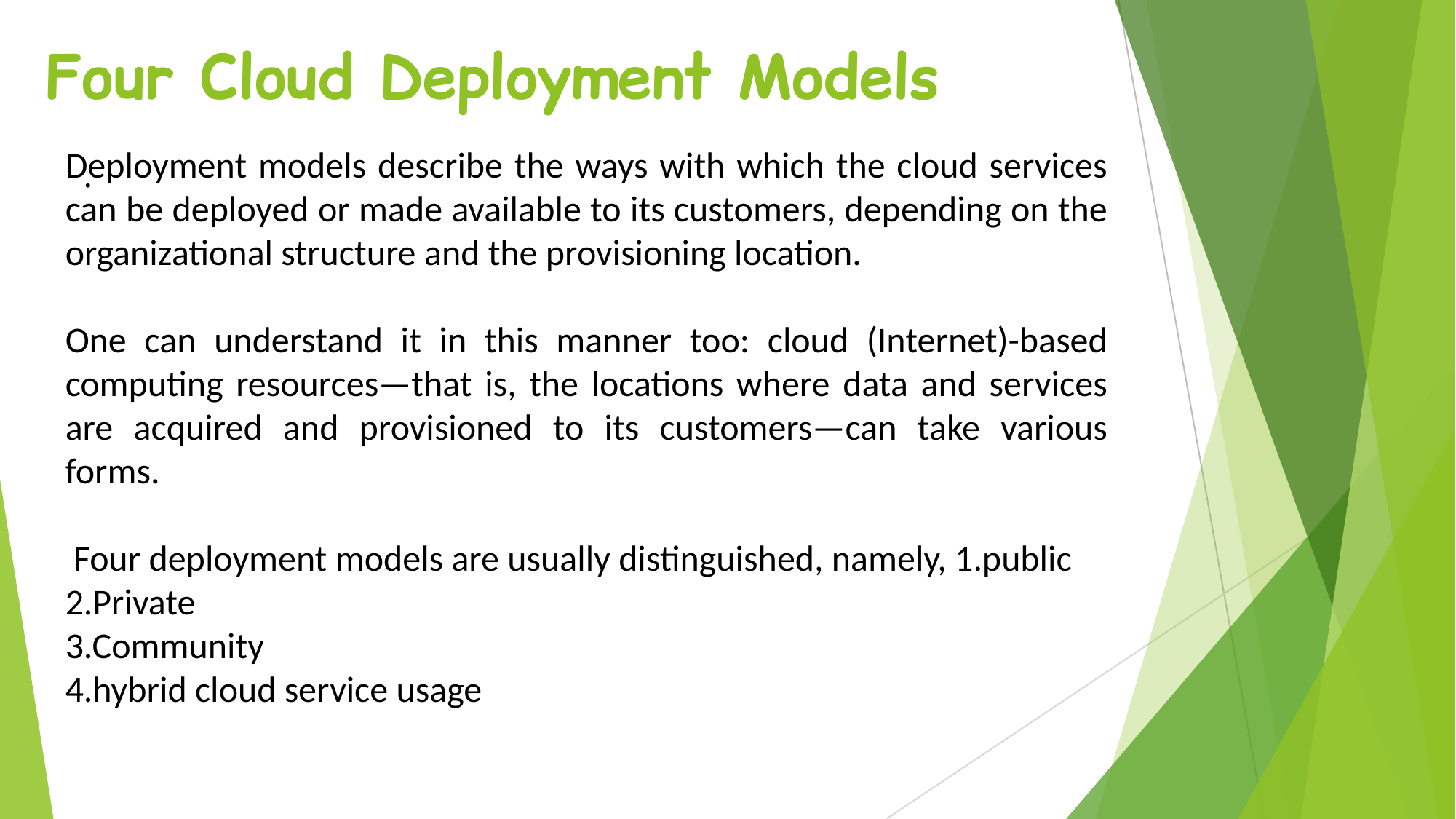

# Four Cloud Deployment Models
Deployment models describe the ways with which the cloud services can be deployed or made available to its customers, depending on the organizational structure and the provisioning location.

One can understand it in this manner too: cloud (Internet)-based computing resources—that is, the locations where data and services are acquired and provisioned to its customers—can take various forms.

 Four deployment models are usually distinguished, namely, 1.public
2.Private
3.Community
4.hybrid cloud service usage
.